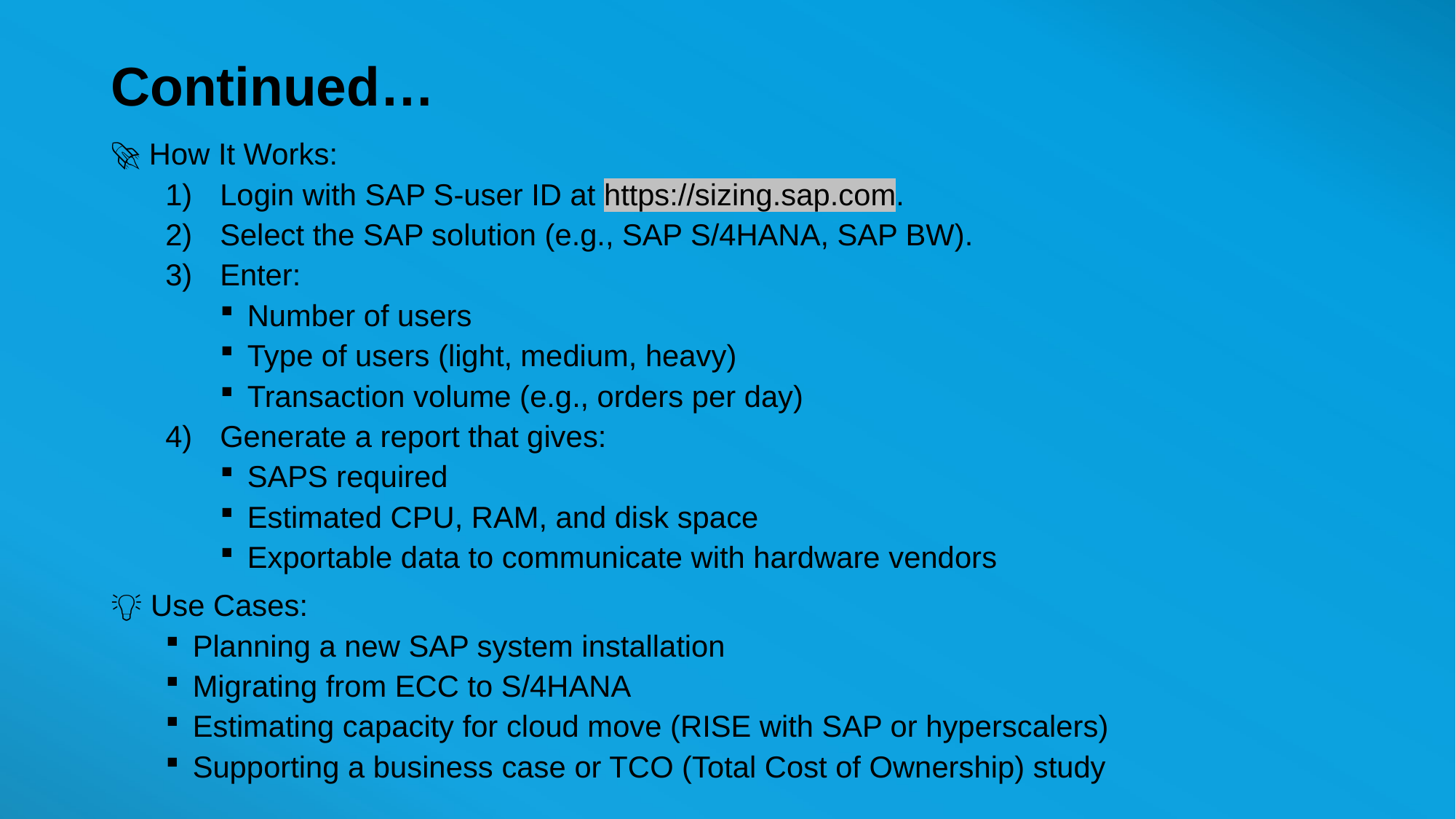

# Continued…
🚀 How It Works:
Login with SAP S-user ID at https://sizing.sap.com.
Select the SAP solution (e.g., SAP S/4HANA, SAP BW).
Enter:
Number of users
Type of users (light, medium, heavy)
Transaction volume (e.g., orders per day)
Generate a report that gives:
SAPS required
Estimated CPU, RAM, and disk space
Exportable data to communicate with hardware vendors
💡 Use Cases:
Planning a new SAP system installation
Migrating from ECC to S/4HANA
Estimating capacity for cloud move (RISE with SAP or hyperscalers)
Supporting a business case or TCO (Total Cost of Ownership) study